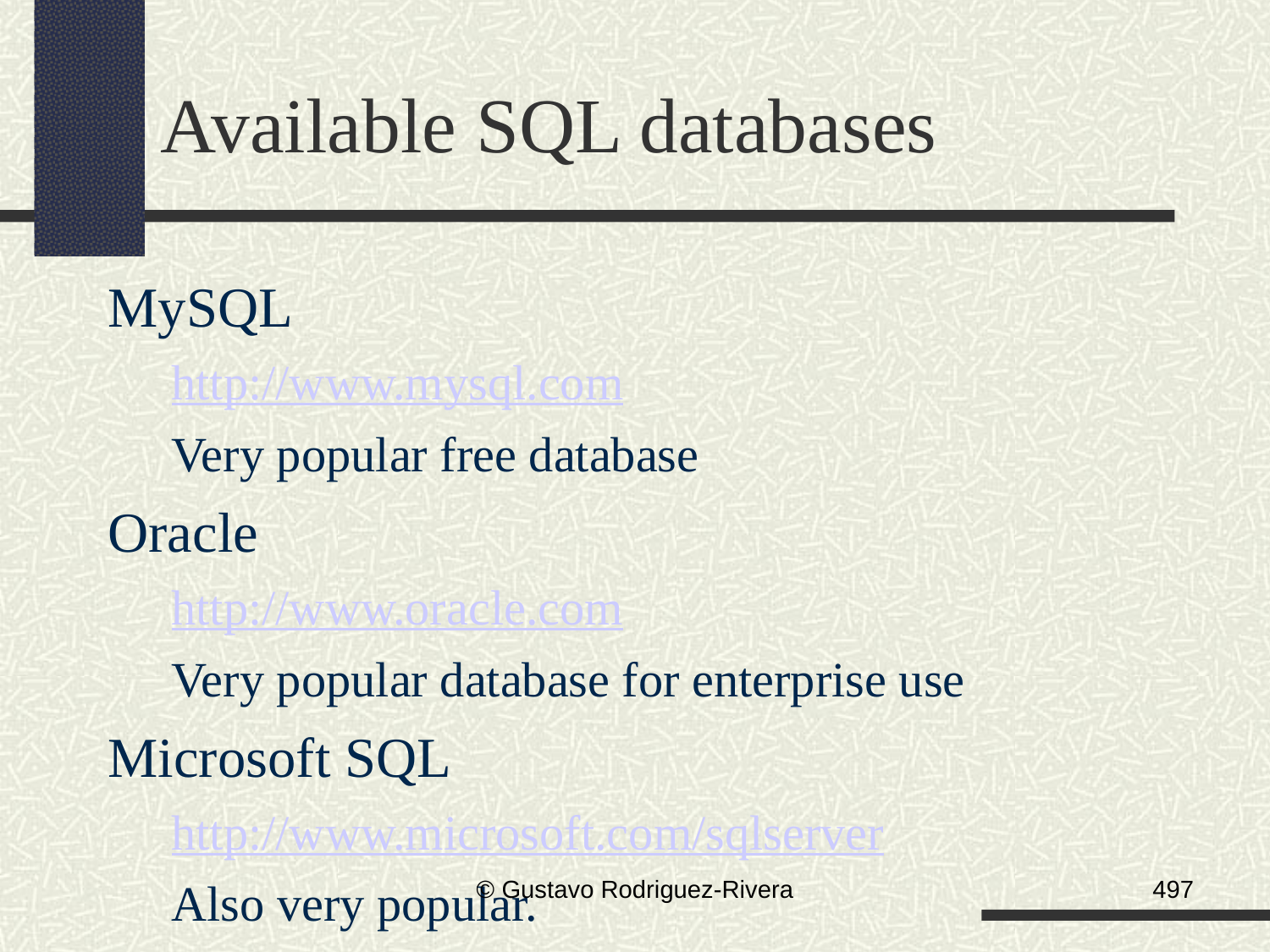

Available SQL databases
MySQL
http://www.mysql.com
Very popular free database
Oracle
http://www.oracle.com
Very popular database for enterprise use
Microsoft SQL
http://www.microsoft.com/sqlserver
Also very popular.
© Gustavo Rodriguez-Rivera
497